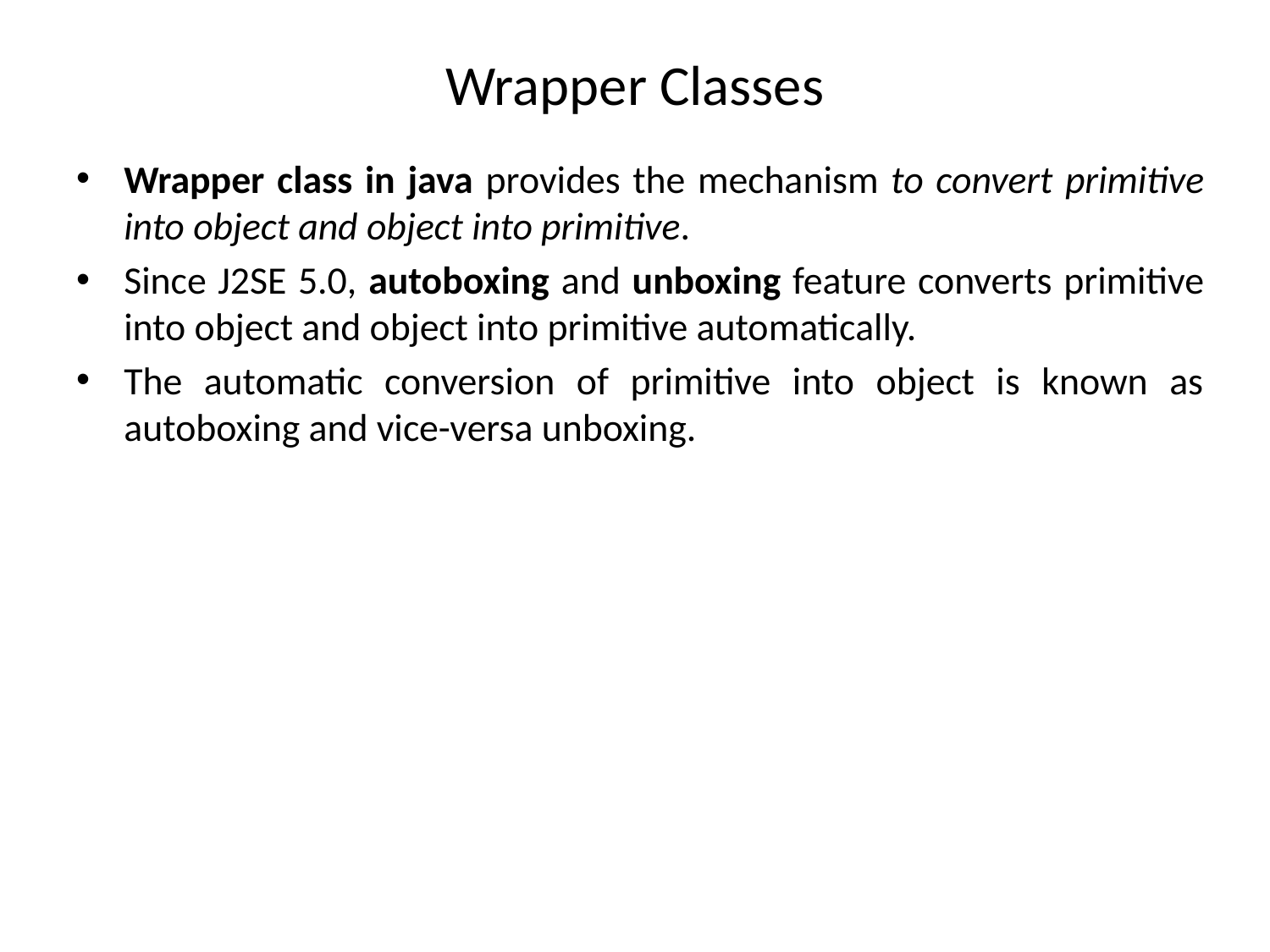

# Wrapper Classes
Wrapper class in java provides the mechanism to convert primitive into object and object into primitive.
Since J2SE 5.0, autoboxing and unboxing feature converts primitive into object and object into primitive automatically.
The automatic conversion of primitive into object is known as autoboxing and vice-versa unboxing.